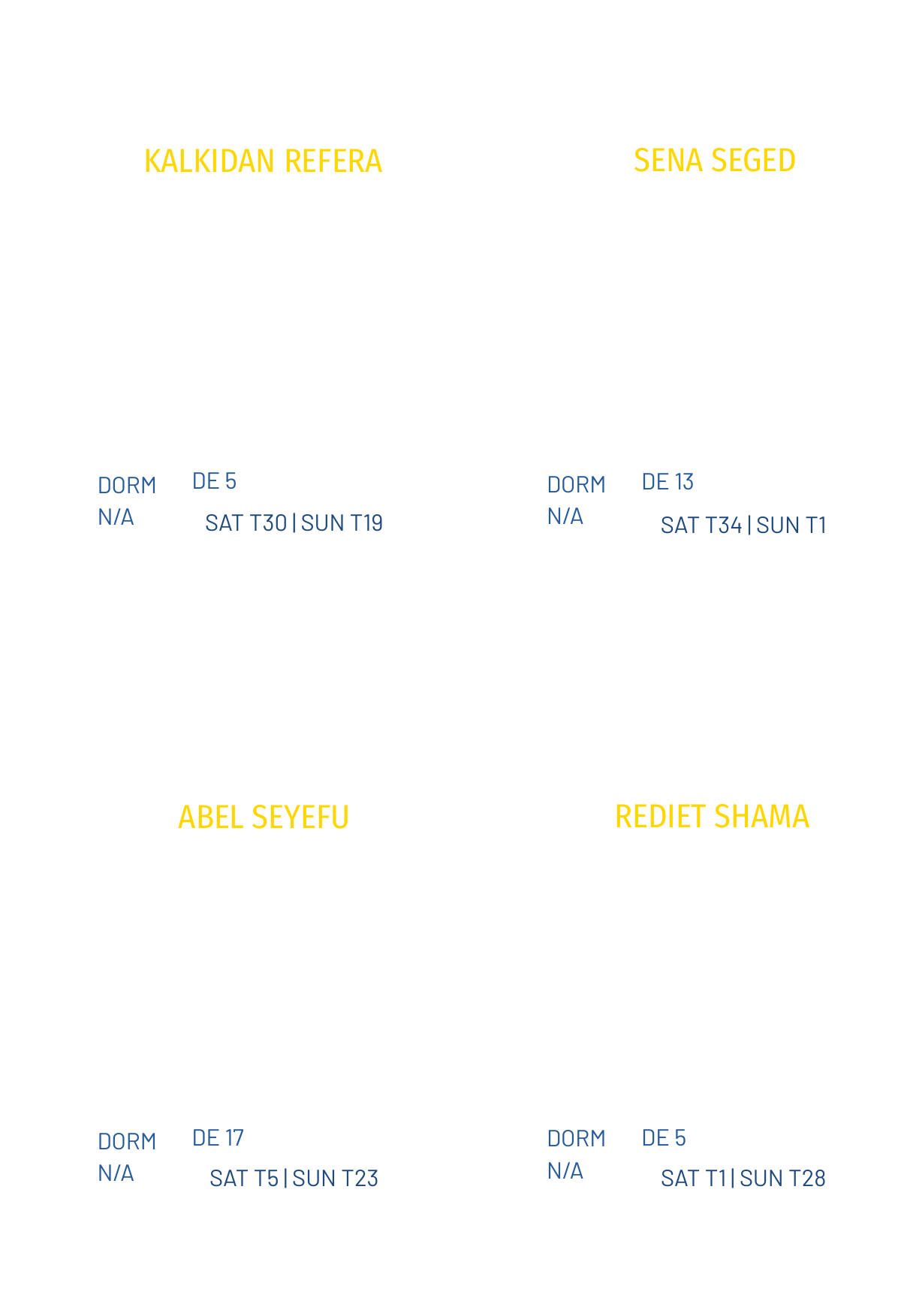

SENA SEGED
KALKIDAN REFERA
ATLANTA CAMPUS MINISTRY
NEW
PARTICIPANT
PARTICIPANT
DE 5
DE 13
DORM
DORM
N/A
N/A
SAT T30 | SUN T19
SAT T34 | SUN T1
REDIET SHAMA
ABEL SEYEFU
LOS ANGELES CAMPUS MINISTRY
ATLANTA CAMPUS MINISTRY
PARTICIPANT
PARTICIPANT
DE 17
DE 5
DORM
DORM
N/A
N/A
SAT T5 | SUN T23
SAT T1 | SUN T28